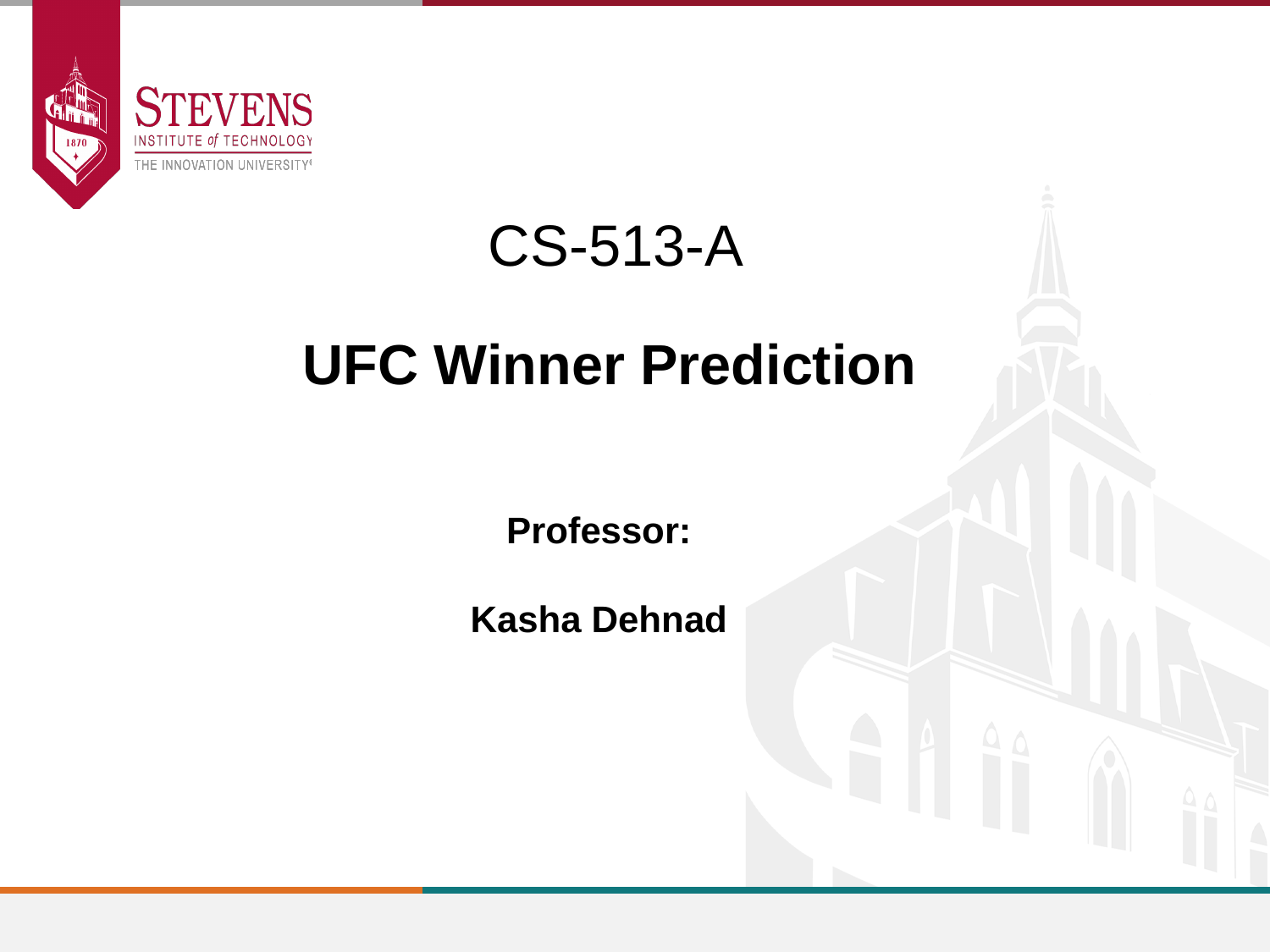

CS-513-A
UFC Winner Prediction
Professor:

Kasha Dehnad